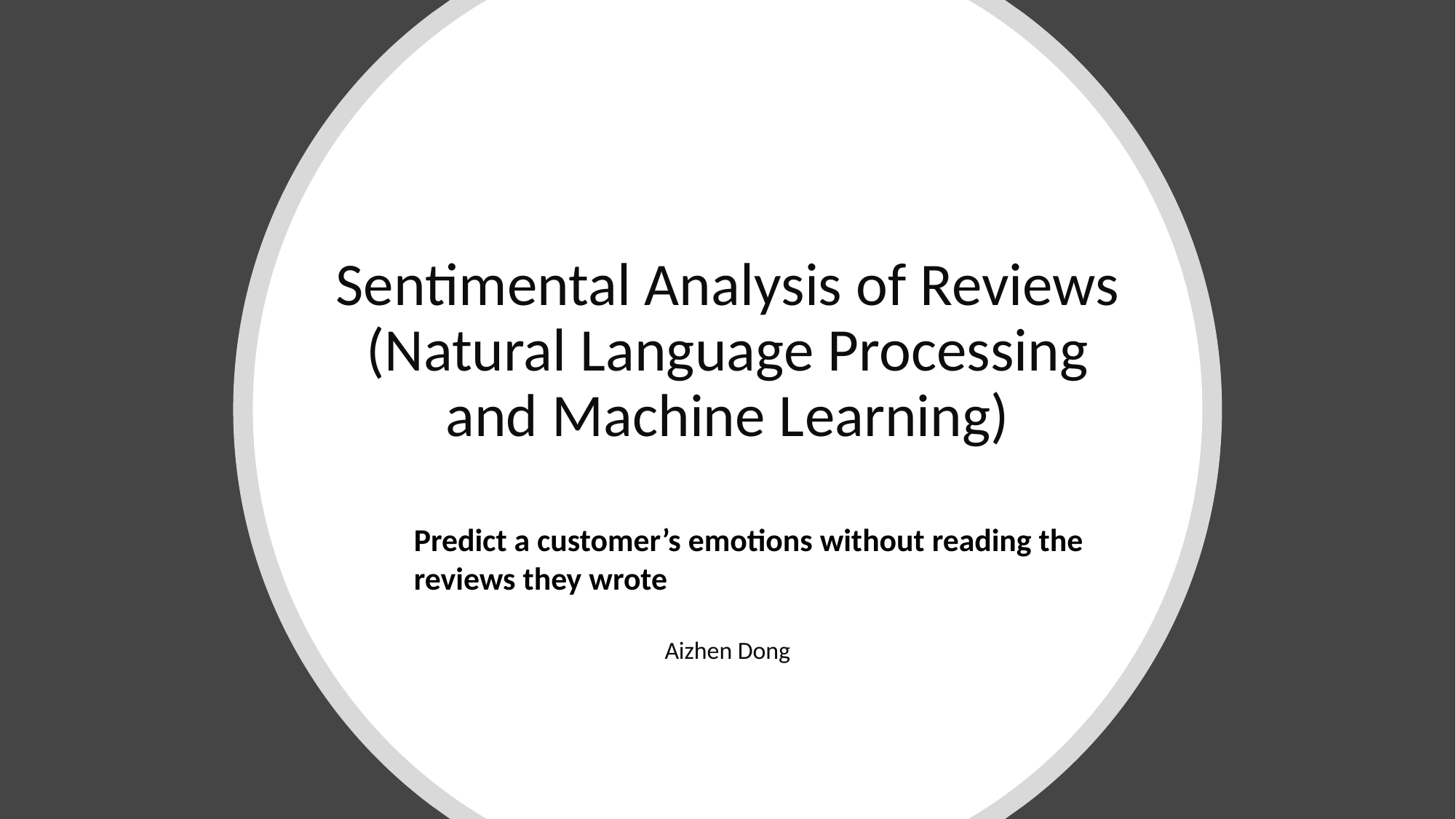

# Sentimental Analysis of Reviews (Natural Language Processing and Machine Learning) PrPredict a customer’s emotions without reading the reviews they wrote edict a customer’s emotions without reading the reviews they wrote Aizhen Dong
Predict a customer’s emotions without reading the reviews they wrote